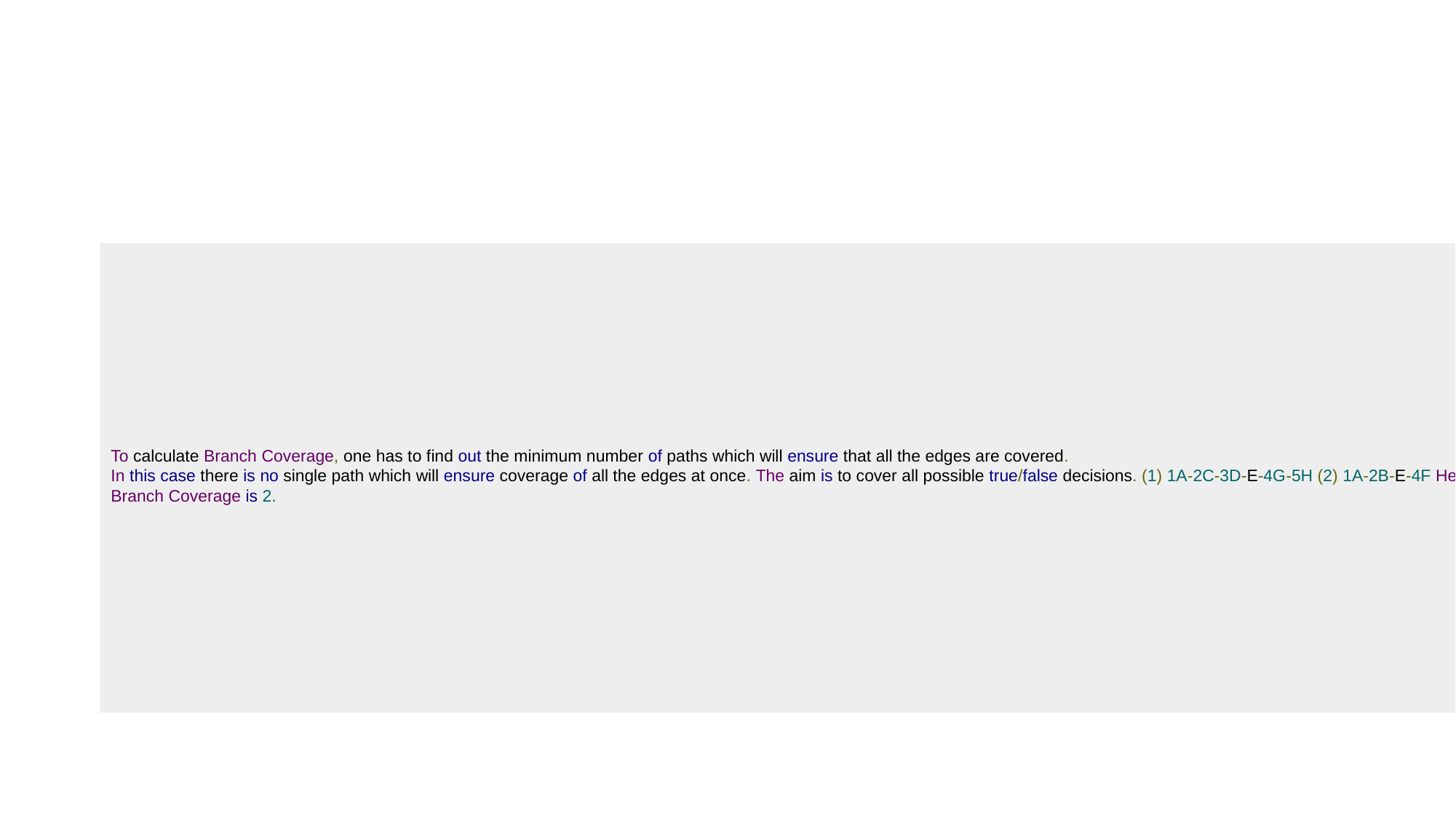

#
To calculate Branch Coverage, one has to find out the minimum number of paths which will ensure that all the edges are covered.
In this case there is no single path which will ensure coverage of all the edges at once. The aim is to cover all possible true/false decisions. (1) 1A-2C-3D-E-4G-5H (2) 1A-2B-E-4F Hence Decision or Branch Coverage is 2.